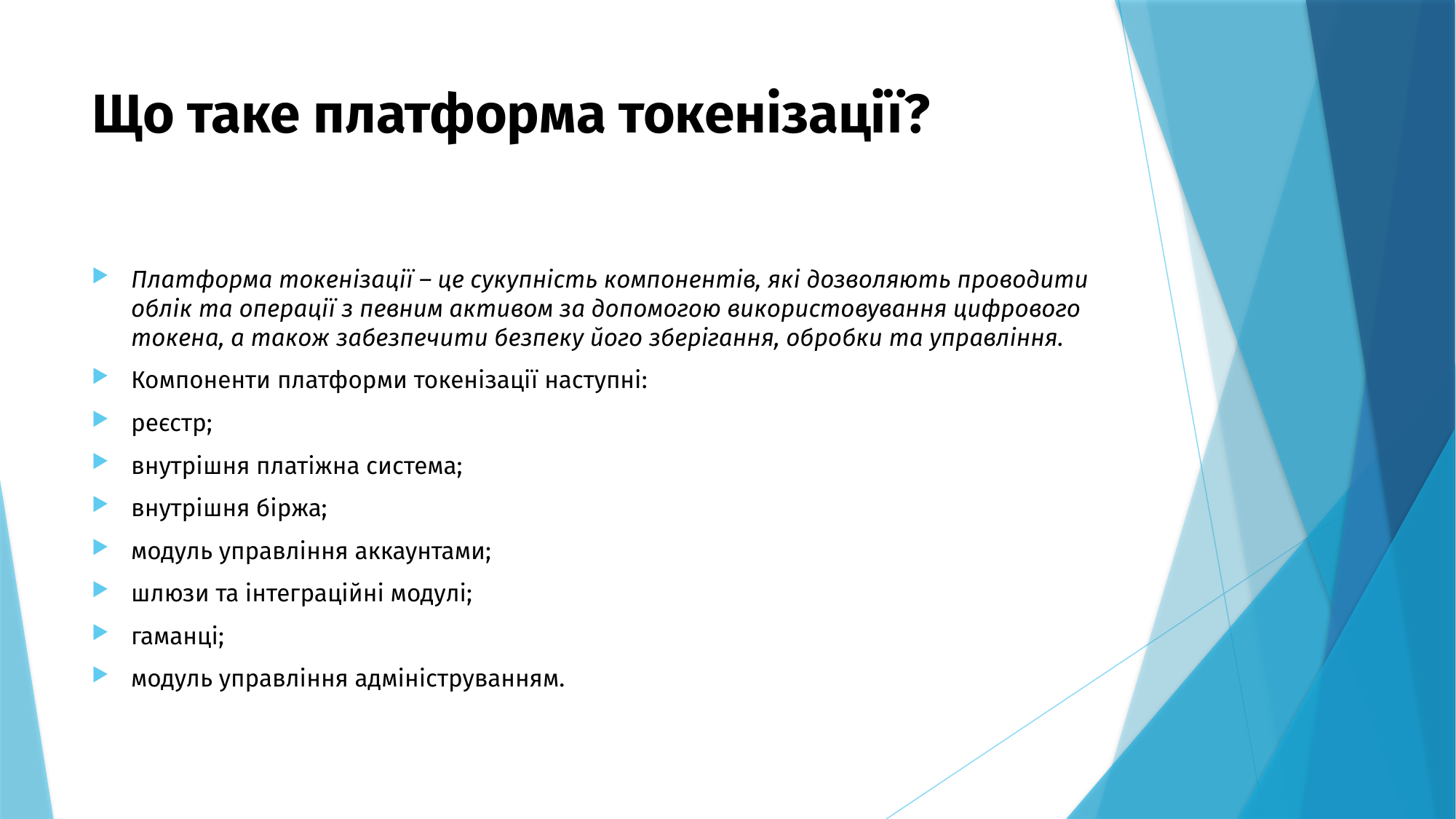

# Що таке платформа токенізації?
Платформа токенізації – це сукупність компонентів, які дозволяють проводити облік та операції з певним активом за допомогою використовування цифрового токена, а також забезпечити безпеку його зберігання, обробки та управління.
Компоненти платформи токенізації наступні:
реєстр;
внутрішня платіжна система;
внутрішня біржа;
модуль управління аккаунтами;
шлюзи та інтеграційні модулі;
гаманці;
модуль управління адмініструванням.